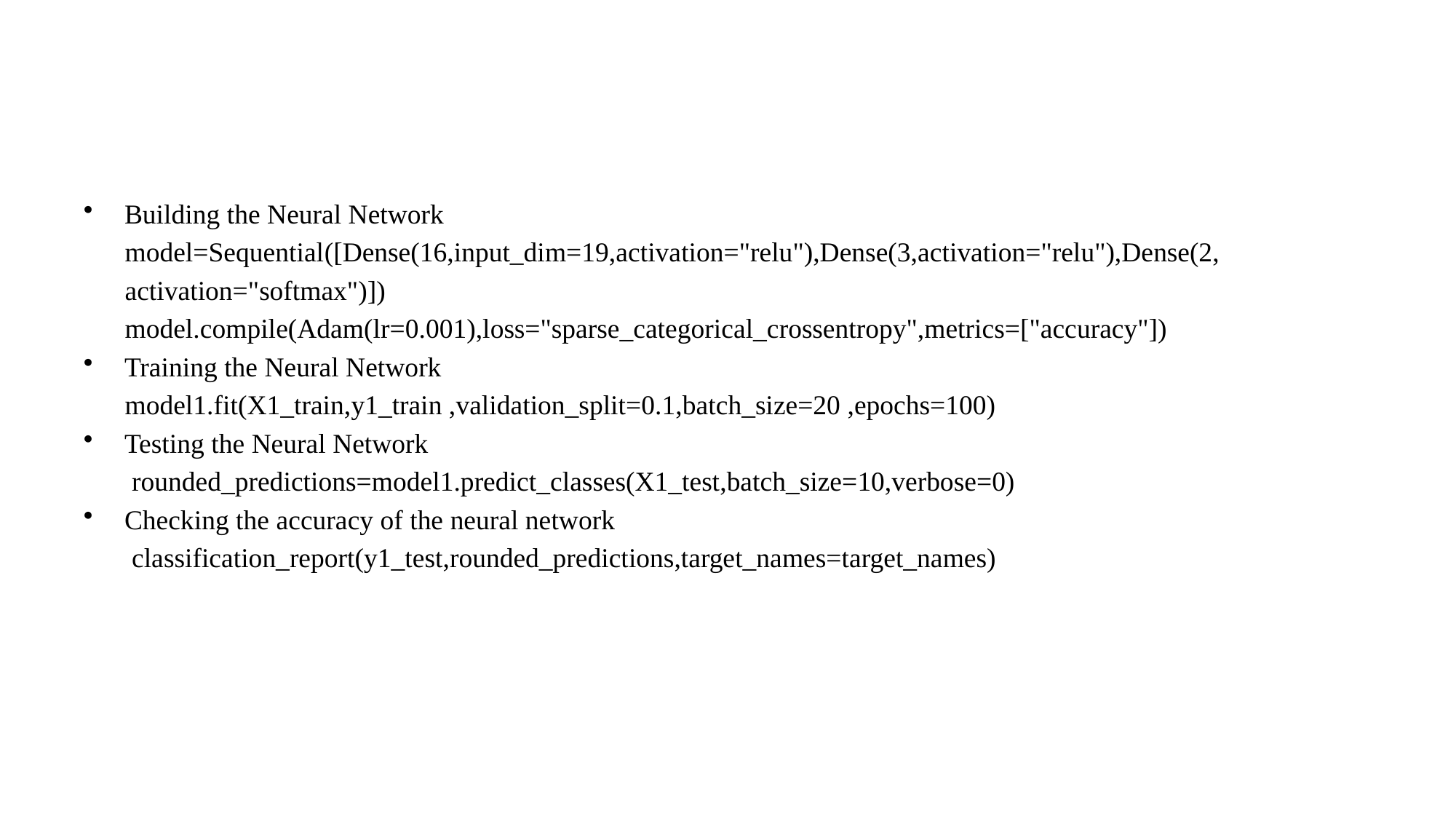

#
Building the Neural Network
      model=Sequential([Dense(16,input_dim=19,activation="relu"),Dense(3,activation="relu"),Dense(2,
      activation="softmax")])
      model.compile(Adam(lr=0.001),loss="sparse_categorical_crossentropy",metrics=["accuracy"])
Training the Neural Network
      model1.fit(X1_train,y1_train ,validation_split=0.1,batch_size=20 ,epochs=100)
Testing the Neural Network
       rounded_predictions=model1.predict_classes(X1_test,batch_size=10,verbose=0)
Checking the accuracy of the neural network
       classification_report(y1_test,rounded_predictions,target_names=target_names)